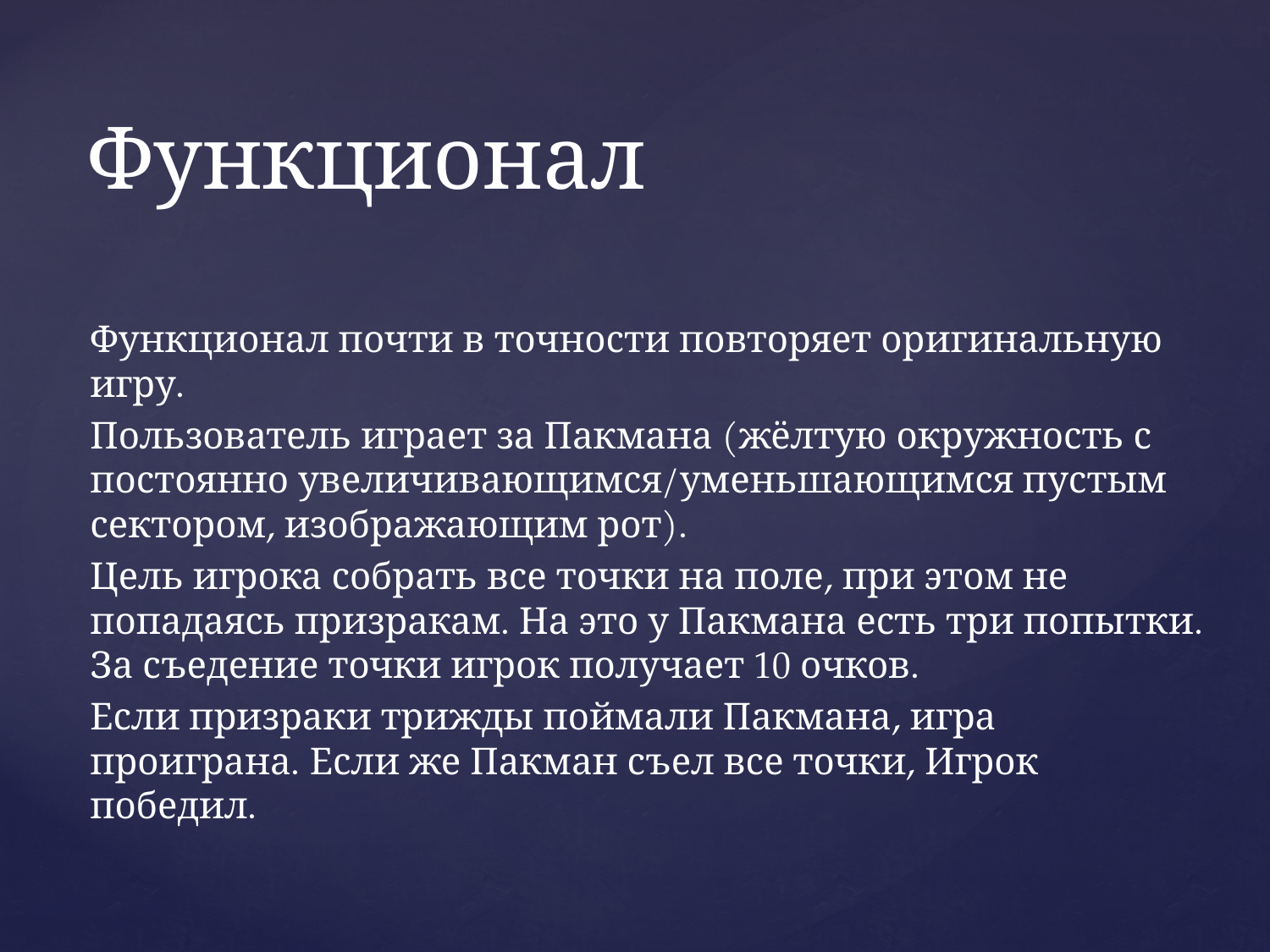

# Функционал
Функционал почти в точности повторяет оригинальную игру.
Пользователь играет за Пакмана (жёлтую окружность с постоянно увеличивающимся/уменьшающимся пустым сектором, изображающим рот).
Цель игрока собрать все точки на поле, при этом не попадаясь призракам. На это у Пакмана есть три попытки. За съедение точки игрок получает 10 очков.
Если призраки трижды поймали Пакмана, игра проиграна. Если же Пакман съел все точки, Игрок победил.